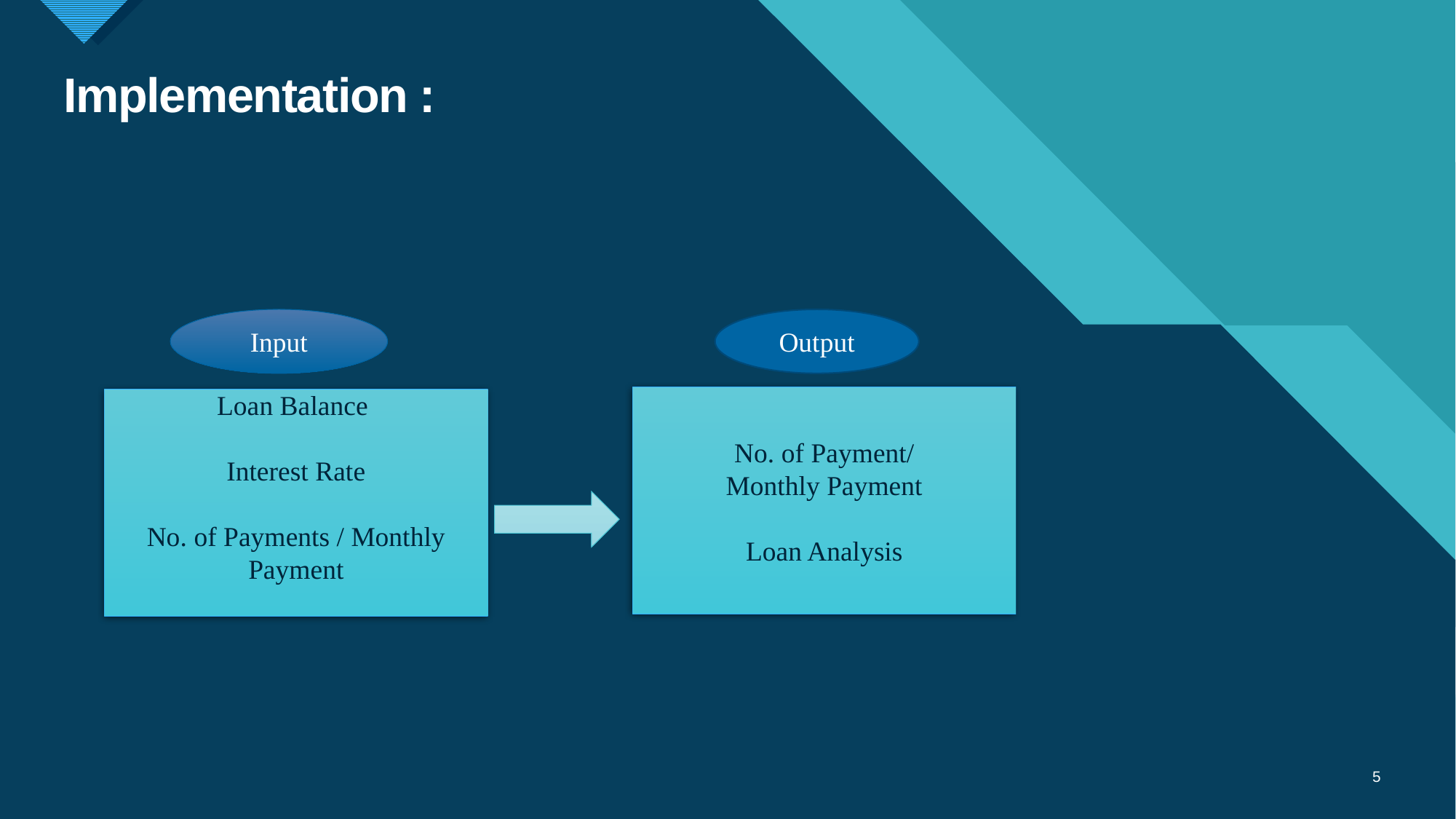

# Implementation :
Output
Input
No. of Payment/
Monthly Payment

Loan Analysis
Loan Balance

Interest Rate

No. of Payments / Monthly Payment

5